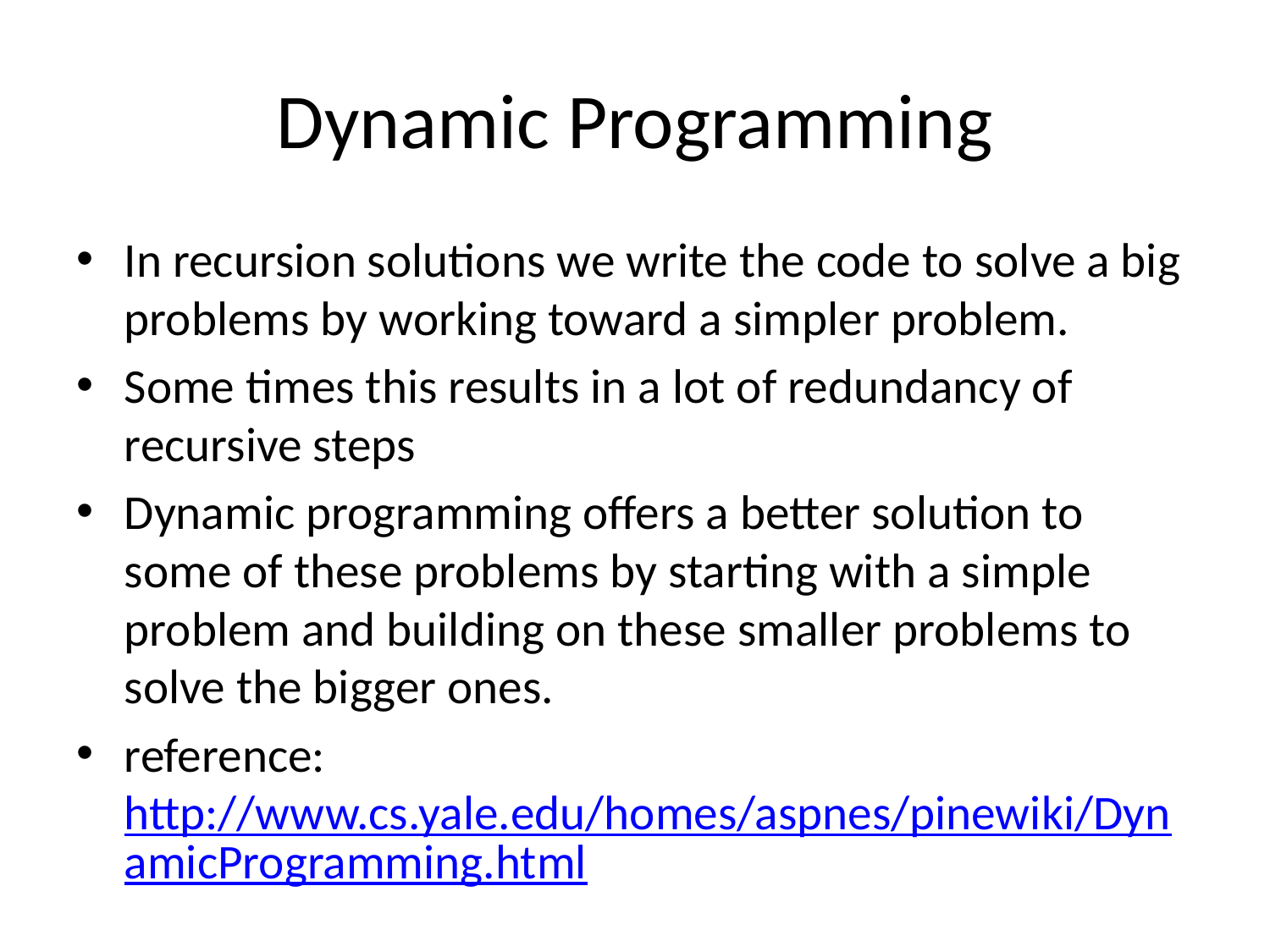

# Dynamic Programming
In recursion solutions we write the code to solve a big problems by working toward a simpler problem.
Some times this results in a lot of redundancy of recursive steps
Dynamic programming offers a better solution to some of these problems by starting with a simple problem and building on these smaller problems to solve the bigger ones.
reference: http://www.cs.yale.edu/homes/aspnes/pinewiki/DynamicProgramming.html